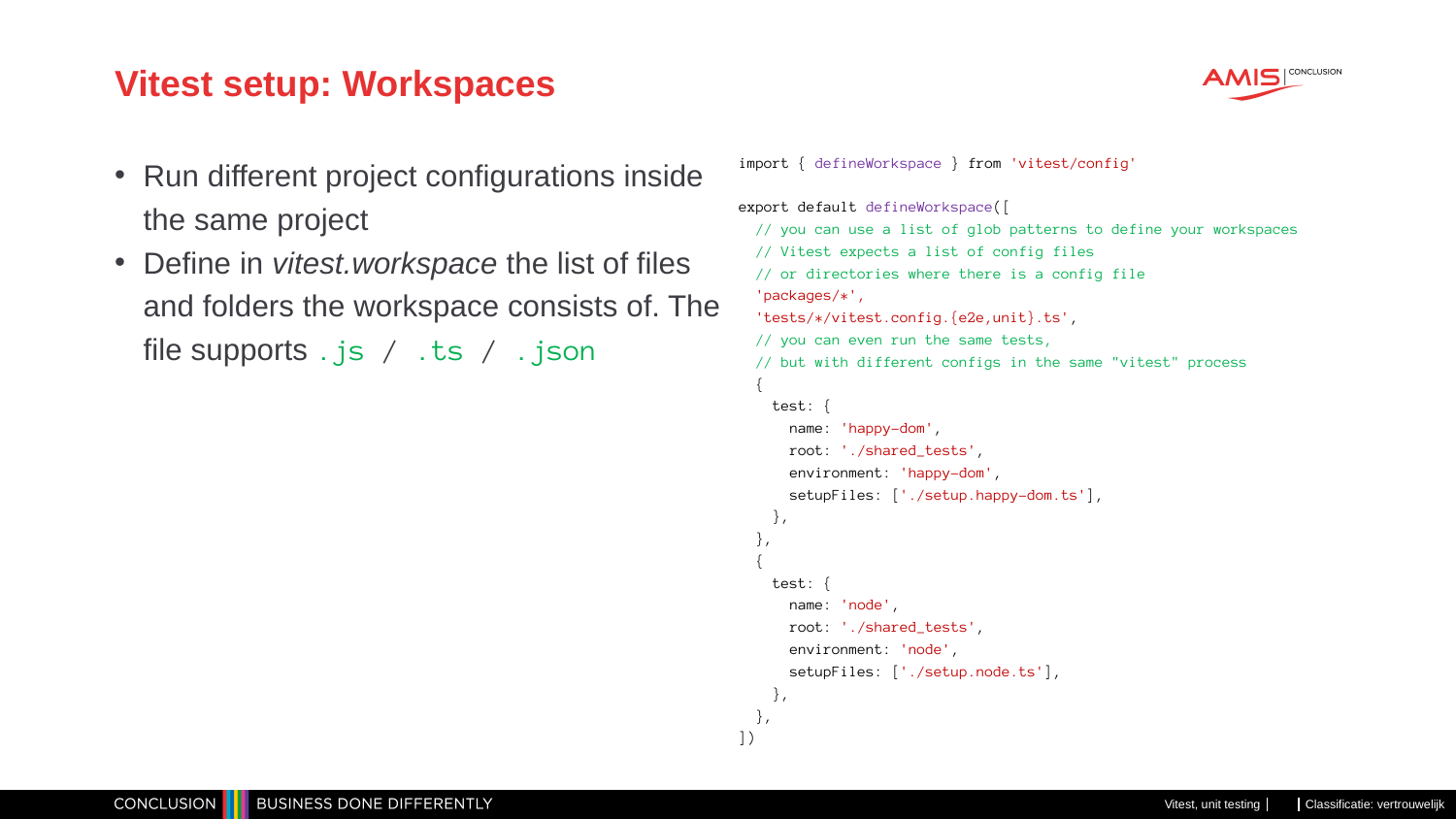

# Vitest setup: Workspaces
Run different project configurations inside the same project
Define in vitest.workspace the list of files and folders the workspace consists of. The file supports .js / .ts / .json

import { defineWorkspace } from 'vitest/config'

export default defineWorkspace([
  // you can use a list of glob patterns to define your workspaces
  // Vitest expects a list of config files
  // or directories where there is a config file
  'packages/*',
  'tests/*/vitest.config.{e2e,unit}.ts',
  // you can even run the same tests,
  // but with different configs in the same "vitest" process
  {
    test: {
      name: 'happy-dom',
      root: './shared_tests',
      environment: 'happy-dom',
      setupFiles: ['./setup.happy-dom.ts'],
    },
  },
  {
    test: {
      name: 'node',
      root: './shared_tests',
      environment: 'node',
      setupFiles: ['./setup.node.ts'],
    },
  },
])
Vitest, unit testing